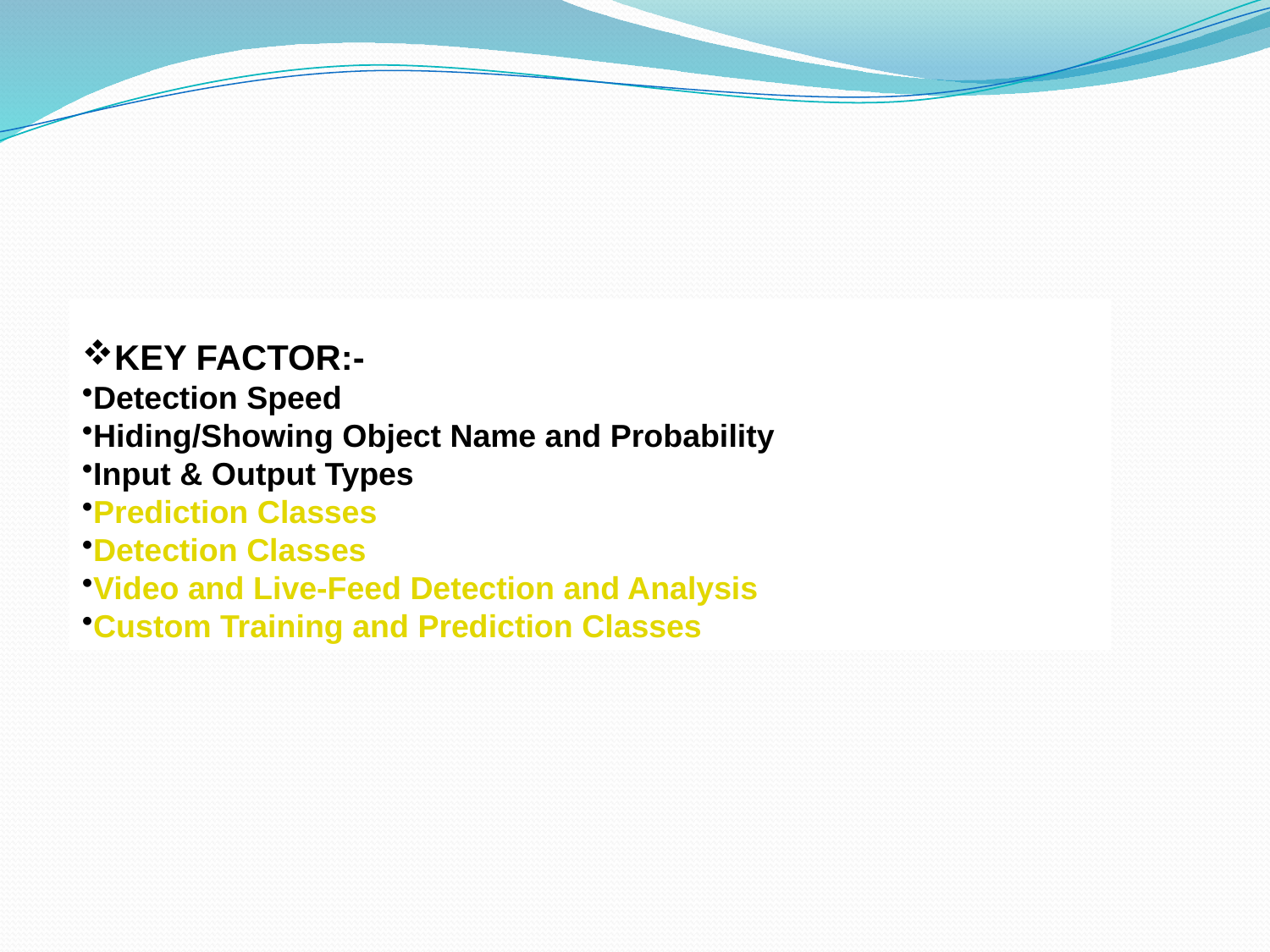

KEY FACTOR:-
Detection Speed
Hiding/Showing Object Name and Probability
Input & Output Types
Prediction Classes
Detection Classes
Video and Live-Feed Detection and Analysis
Custom Training and Prediction Classes